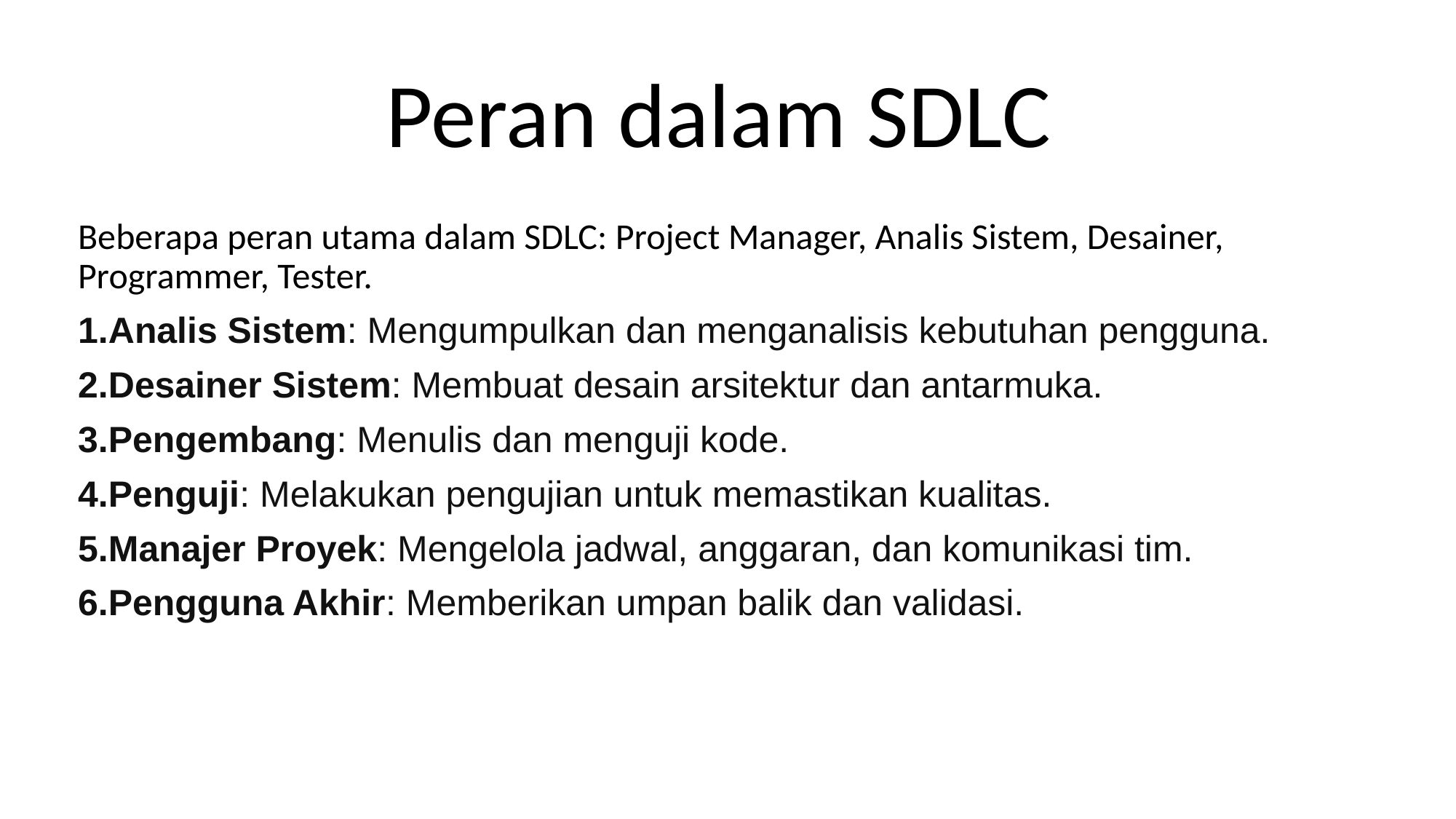

# Peran dalam SDLC
Beberapa peran utama dalam SDLC: Project Manager, Analis Sistem, Desainer, Programmer, Tester.
Analis Sistem: Mengumpulkan dan menganalisis kebutuhan pengguna.
Desainer Sistem: Membuat desain arsitektur dan antarmuka.
Pengembang: Menulis dan menguji kode.
Penguji: Melakukan pengujian untuk memastikan kualitas.
Manajer Proyek: Mengelola jadwal, anggaran, dan komunikasi tim.
Pengguna Akhir: Memberikan umpan balik dan validasi.